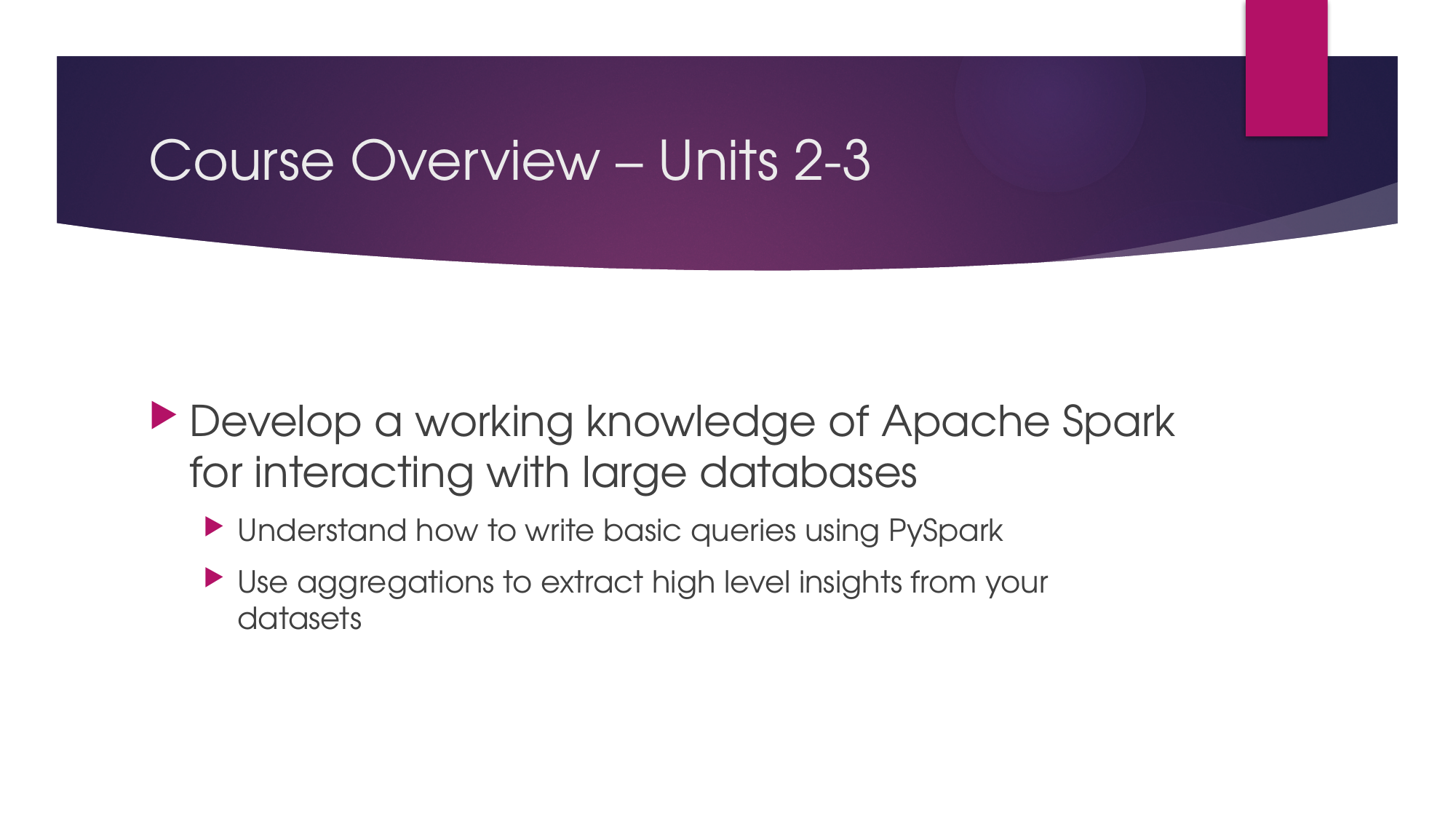

# Course Overview – Units 2-3
Develop a working knowledge of Apache Spark for interacting with large databases
Understand how to write basic queries using PySpark
Use aggregations to extract high level insights from your datasets